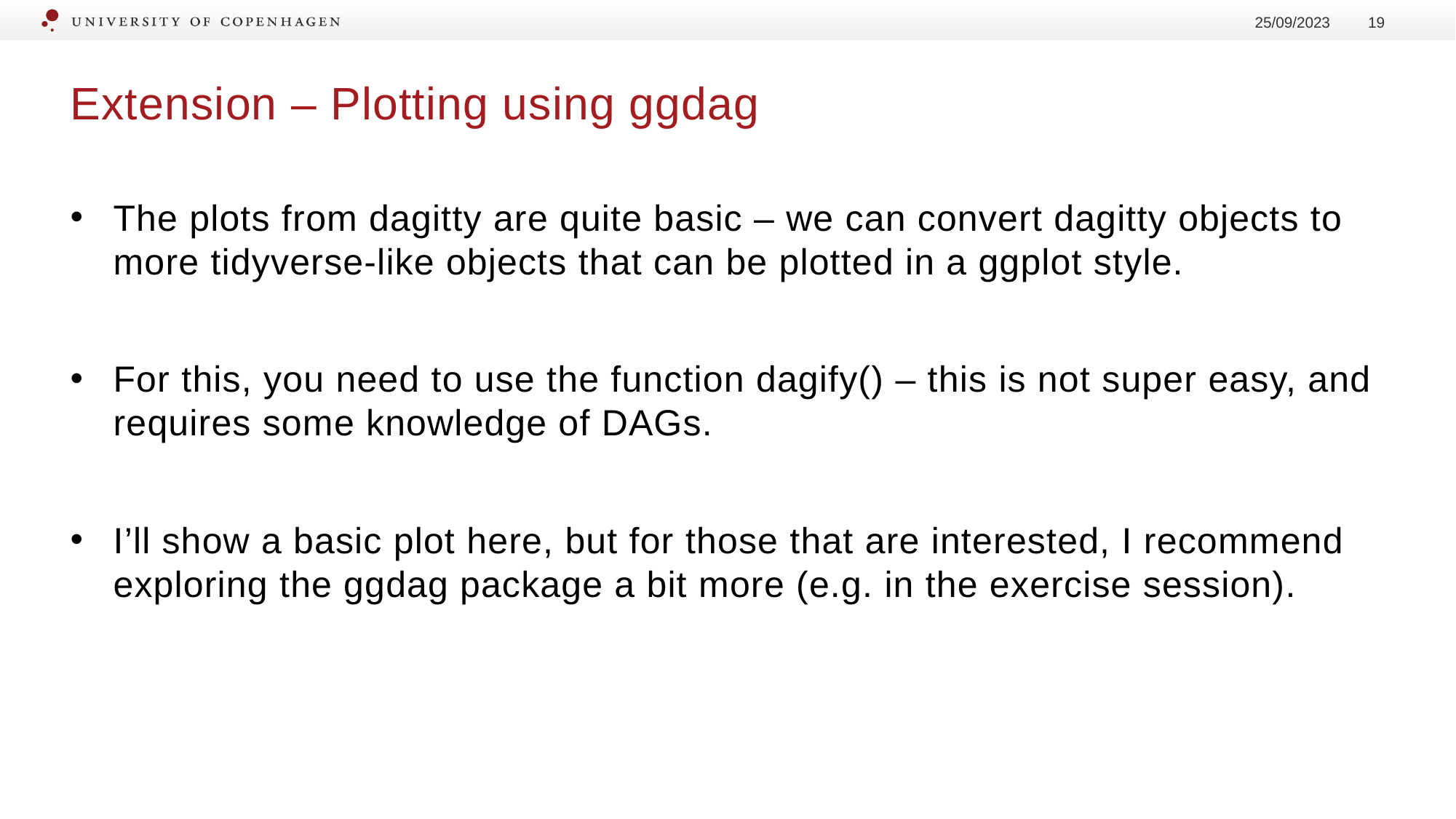

25/09/2023
19
# Extension – Plotting using ggdag
The plots from dagitty are quite basic – we can convert dagitty objects to more tidyverse-like objects that can be plotted in a ggplot style.

For this, you need to use the function dagify() – this is not super easy, and requires some knowledge of DAGs.

I’ll show a basic plot here, but for those that are interested, I recommend exploring the ggdag package a bit more (e.g. in the exercise session).